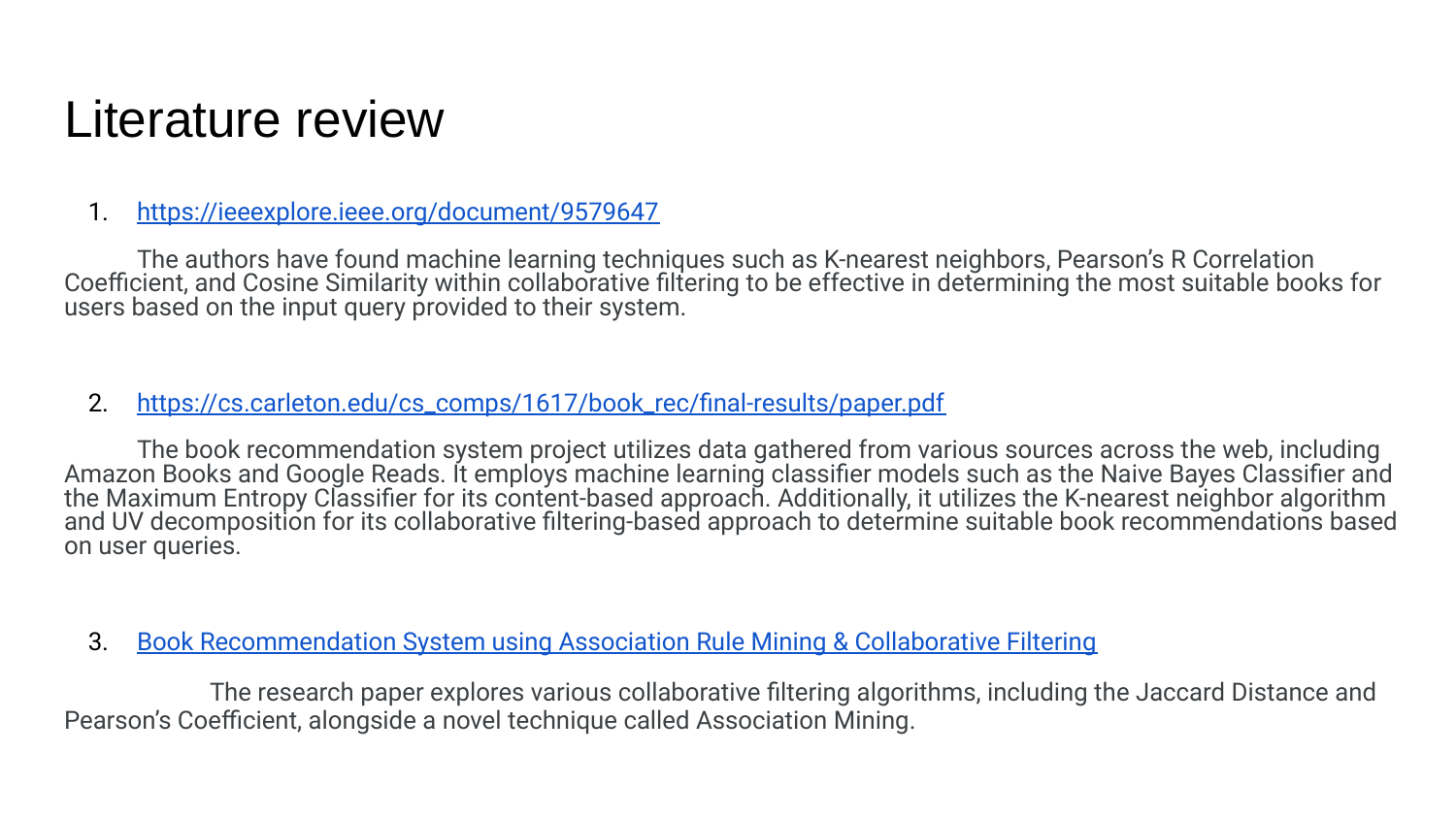

# Literature review
https://ieeexplore.ieee.org/document/9579647
The authors have found machine learning techniques such as K-nearest neighbors, Pearson’s R Correlation Coefficient, and Cosine Similarity within collaborative filtering to be effective in determining the most suitable books for users based on the input query provided to their system.

https://cs.carleton.edu/cs_comps/1617/book_rec/final-results/paper.pdf
The book recommendation system project utilizes data gathered from various sources across the web, including Amazon Books and Google Reads. It employs machine learning classifier models such as the Naive Bayes Classifier and the Maximum Entropy Classifier for its content-based approach. Additionally, it utilizes the K-nearest neighbor algorithm and UV decomposition for its collaborative filtering-based approach to determine suitable book recommendations based on user queries.

Book Recommendation System using Association Rule Mining & Collaborative Filtering
	The research paper explores various collaborative filtering algorithms, including the Jaccard Distance and Pearson’s Coefficient, alongside a novel technique called Association Mining.